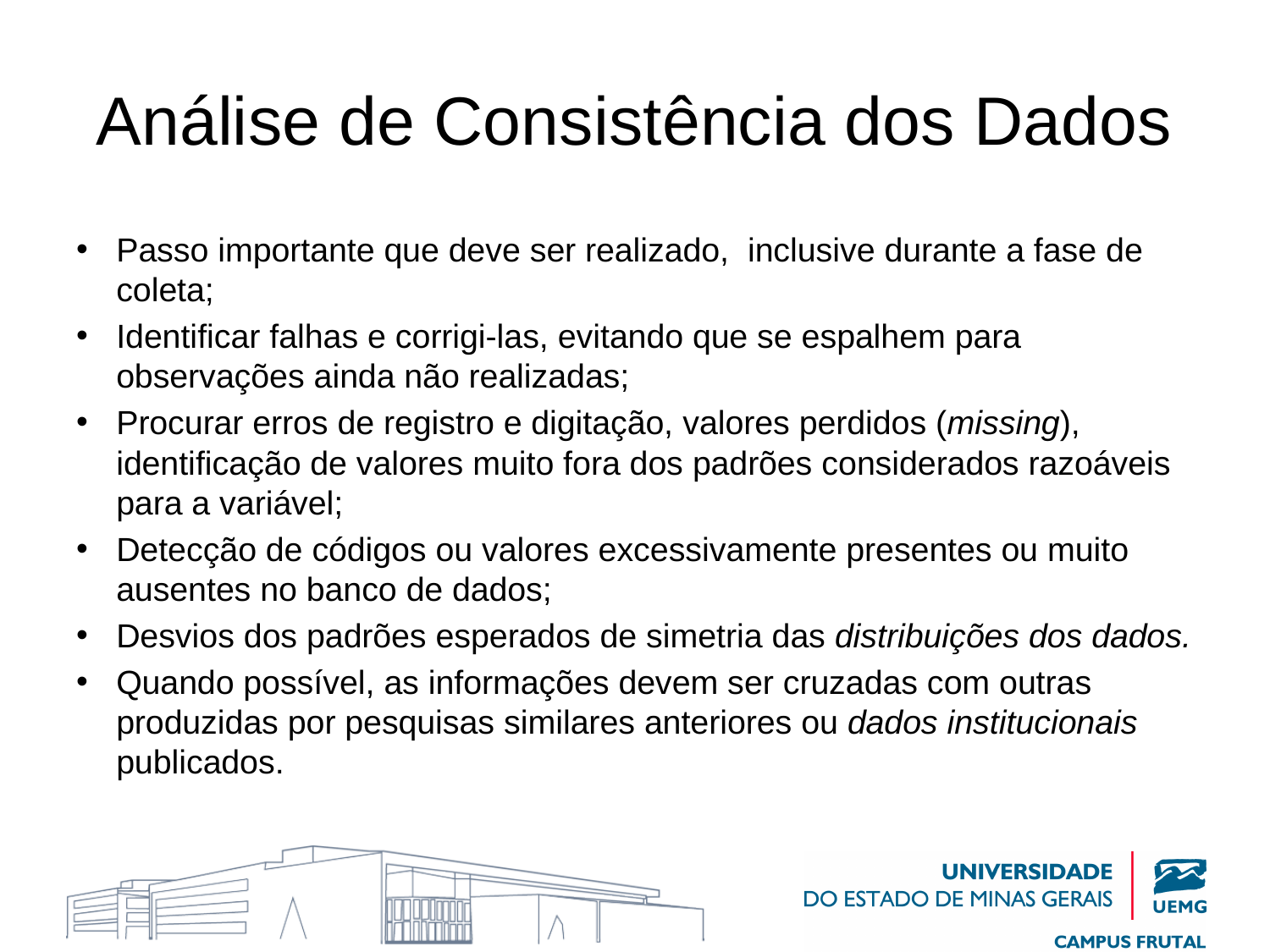

# Análise de Consistência dos Dados
Passo importante que deve ser realizado,  inclusive durante a fase de coleta;
Identificar falhas e corrigi-las, evitando que se espalhem para observações ainda não realizadas;
Procurar erros de registro e digitação, valores perdidos (missing), identificação de valores muito fora dos padrões considerados razoáveis para a variável;
Detecção de códigos ou valores excessivamente presentes ou muito ausentes no banco de dados;
Desvios dos padrões esperados de simetria das distribuições dos dados.
Quando possível, as informações devem ser cruzadas com outras produzidas por pesquisas similares anteriores ou dados institucionais publicados.